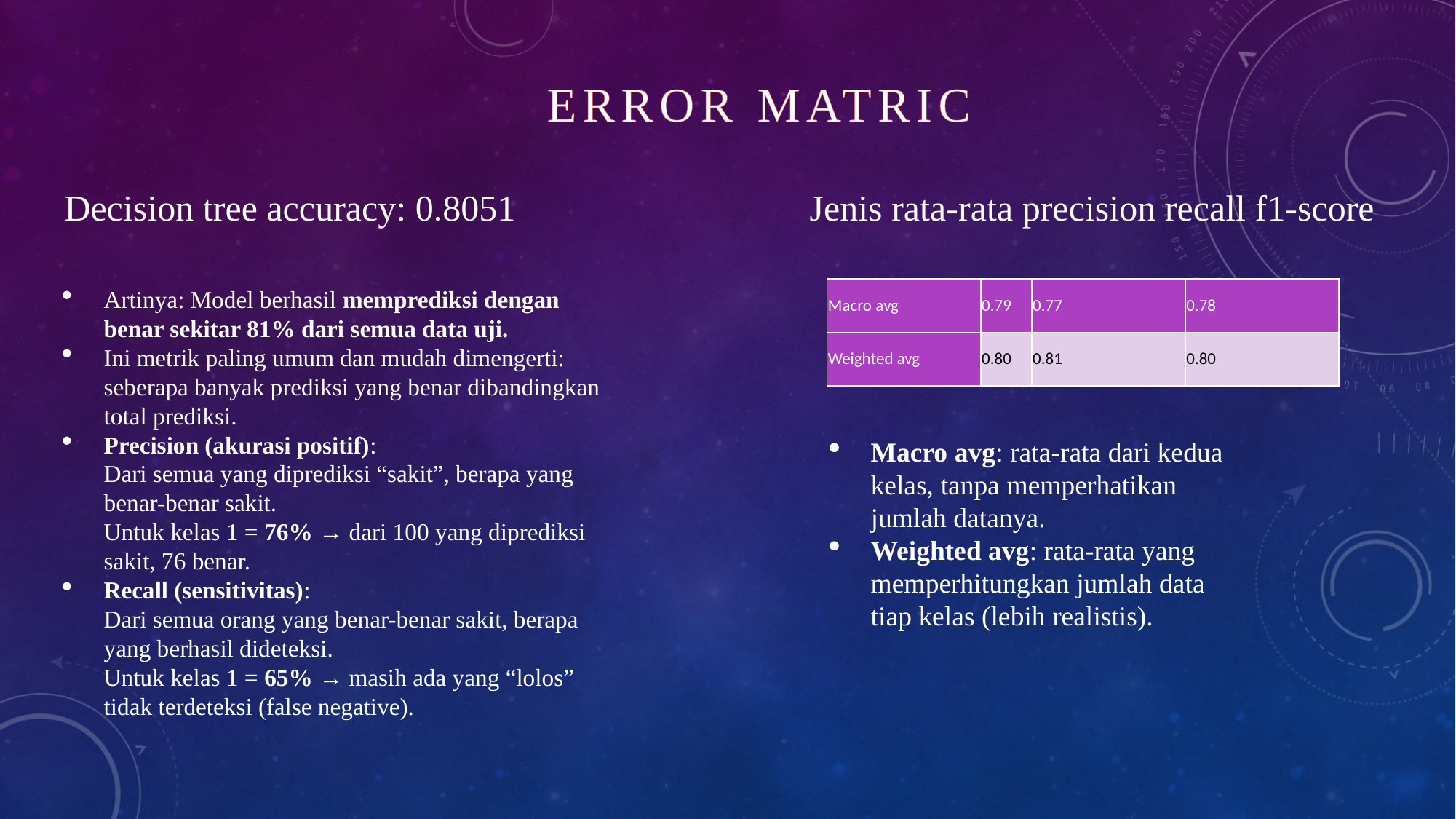

Error matric
Decision tree accuracy: 0.8051​

Jenis rata-rata precision recall f1-score

Artinya: Model berhasil memprediksi dengan benar sekitar 81% dari semua data uji.
Ini metrik paling umum dan mudah dimengerti: seberapa banyak prediksi yang benar dibandingkan total prediksi.
Precision (akurasi positif):
Dari semua yang diprediksi “sakit”, berapa yang benar-benar sakit.
Untuk kelas 1 = 76% → dari 100 yang diprediksi sakit, 76 benar.
Recall (sensitivitas):
Dari semua orang yang benar-benar sakit, berapa yang berhasil dideteksi.
Untuk kelas 1 = 65% → masih ada yang “lolos” tidak terdeteksi (false negative).

| Macro avg | 0.79 | 0.77 | 0.78 |
| --- | --- | --- | --- |
| Weighted avg | 0.80 | 0.81 | 0.80 |

Macro avg: rata-rata dari kedua kelas, tanpa memperhatikan jumlah datanya.
Weighted avg: rata-rata yang memperhitungkan jumlah data tiap kelas (lebih realistis).